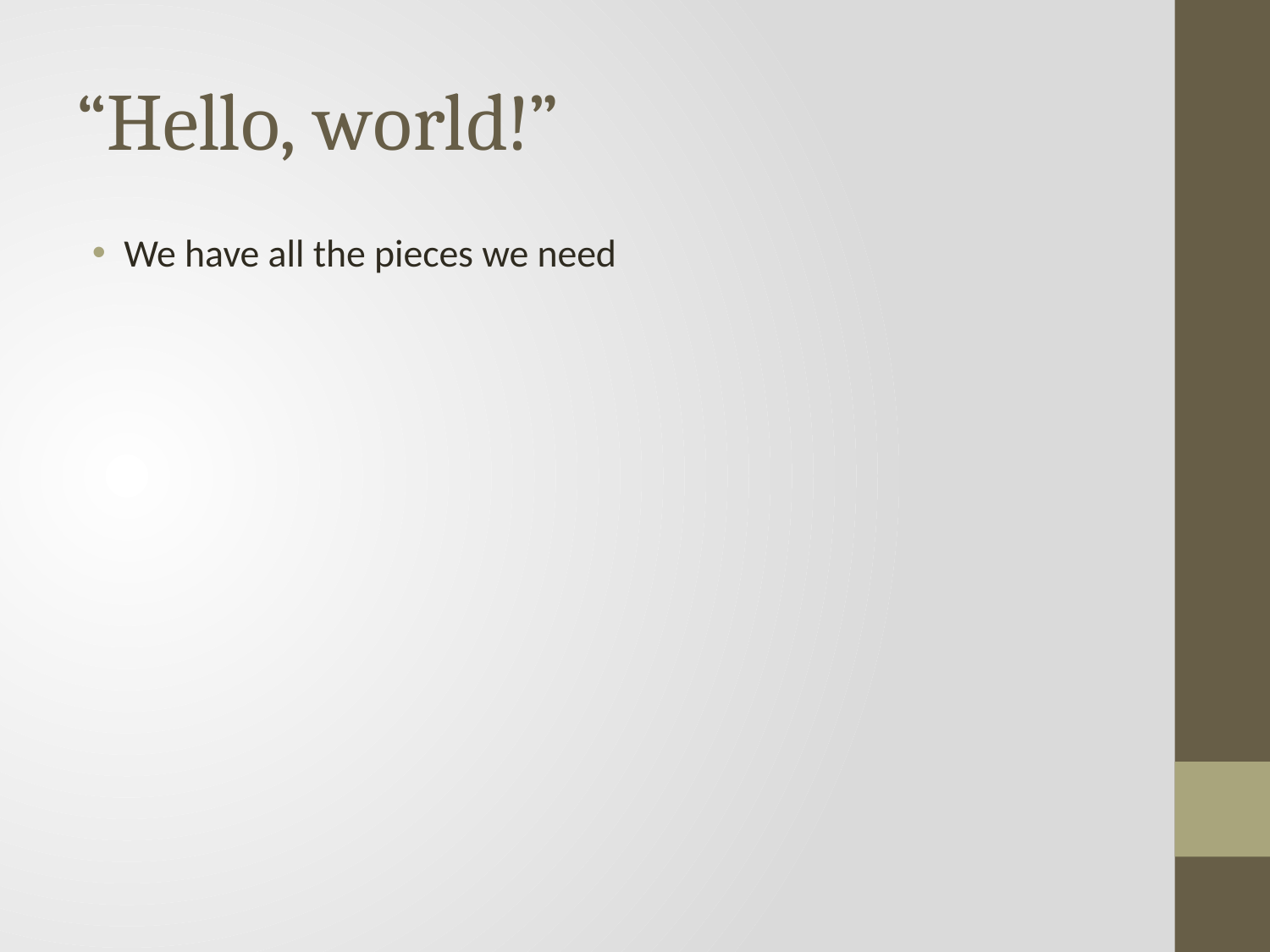

# “Hello, world!”
We have all the pieces we need